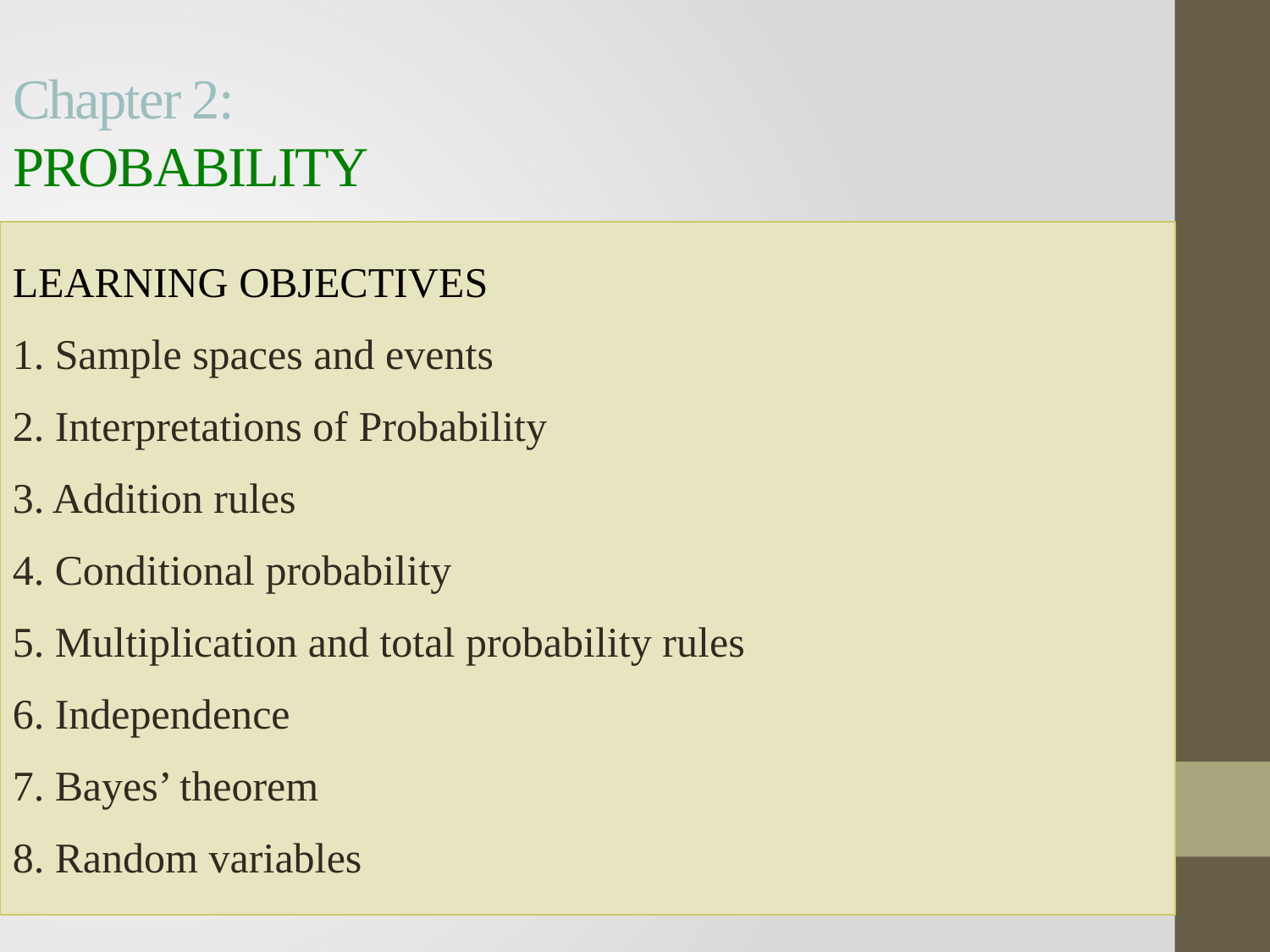

# Chapter 2: PROBABILITY
LEARNING OBJECTIVES
1. Sample spaces and events
2. Interpretations of Probability
3. Addition rules
4. Conditional probability
5. Multiplication and total probability rules
6. Independence
7. Bayes’ theorem
8. Random variables